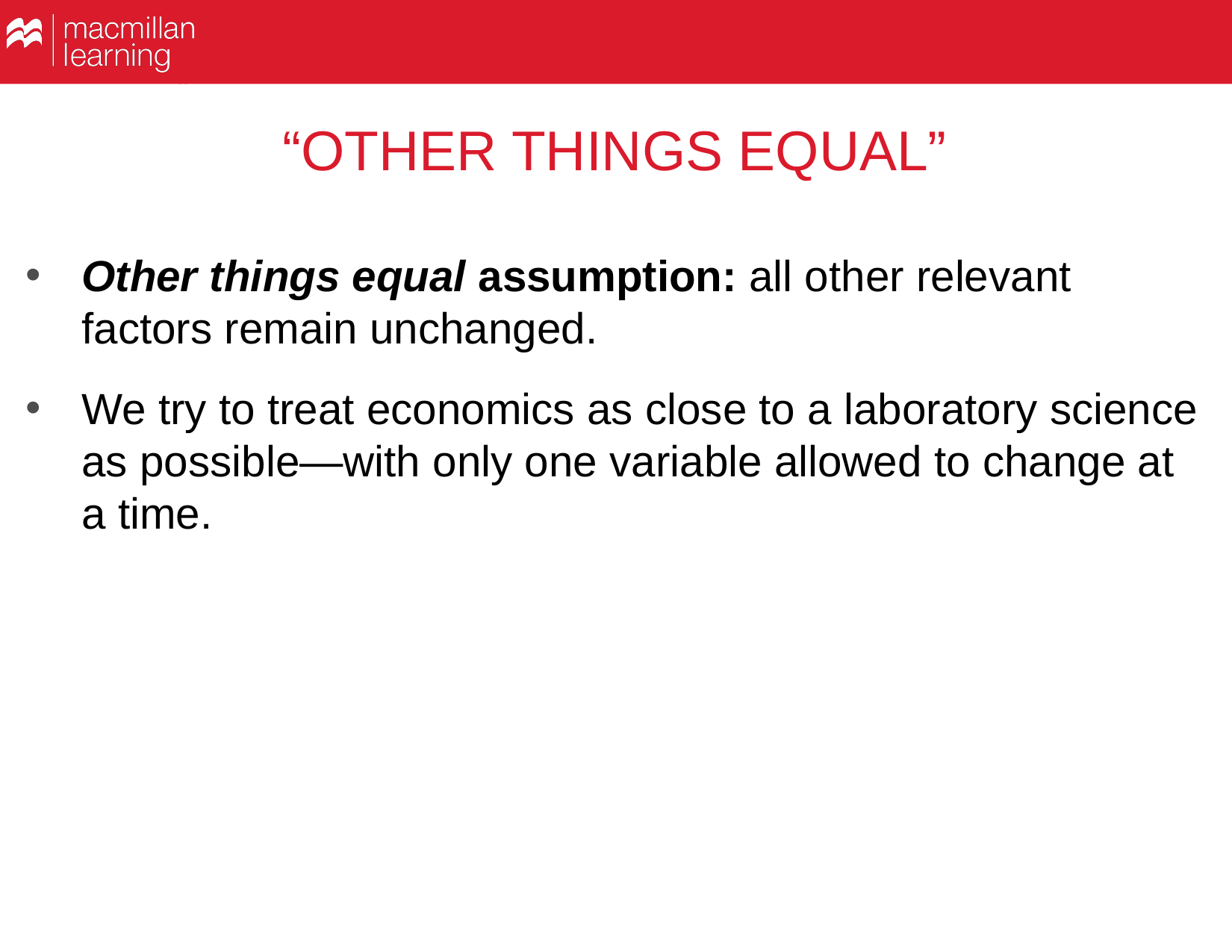

# “OTHER THINGS EQUAL”
Other things equal assumption: all other relevant factors remain unchanged.
We try to treat economics as close to a laboratory science as possible—with only one variable allowed to change at a time.